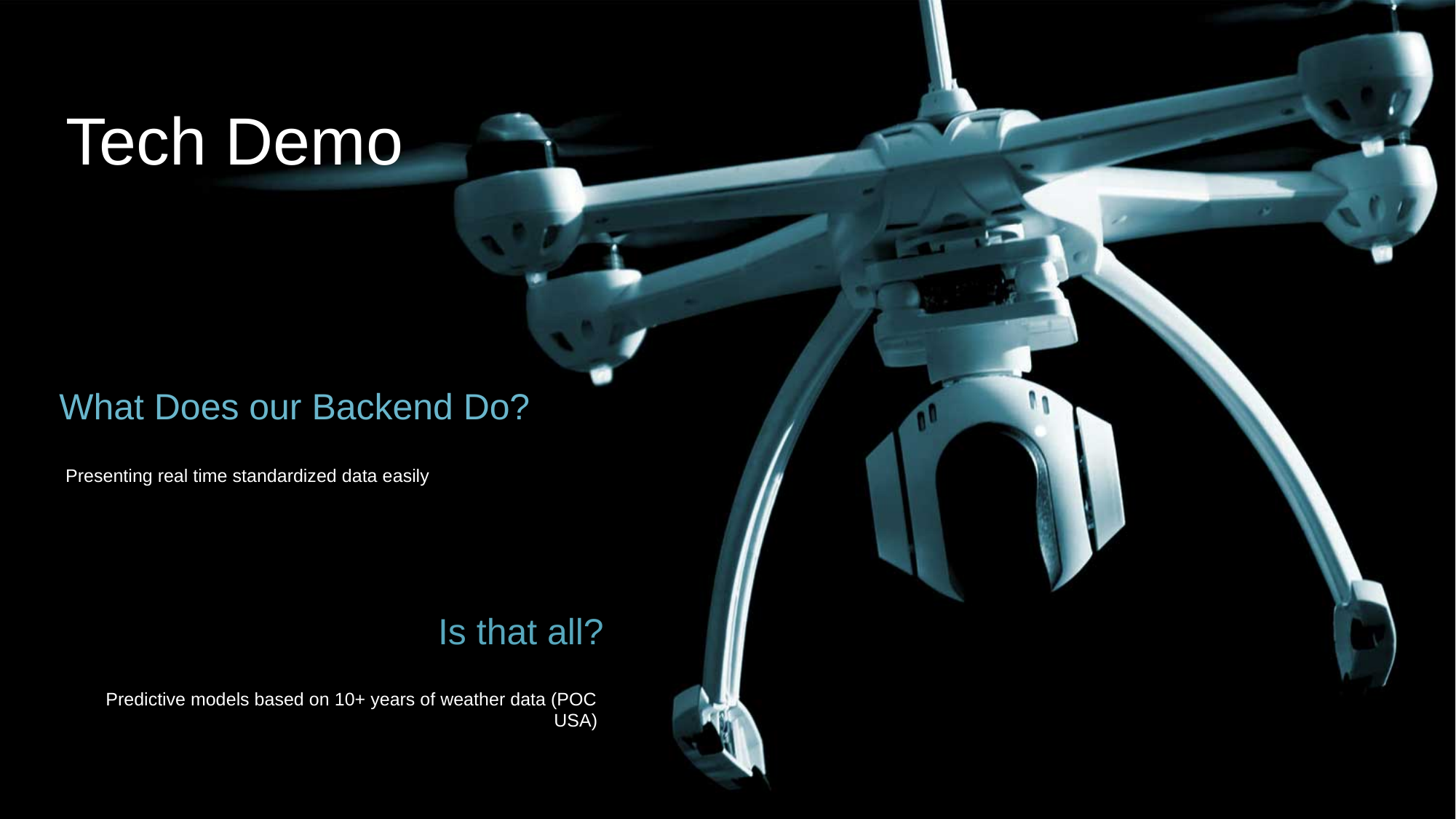

Tech Demo
What Does our Backend Do?
Presenting real time standardized data easily
Is that all?
Predictive models based on 10+ years of weather data (POC USA)